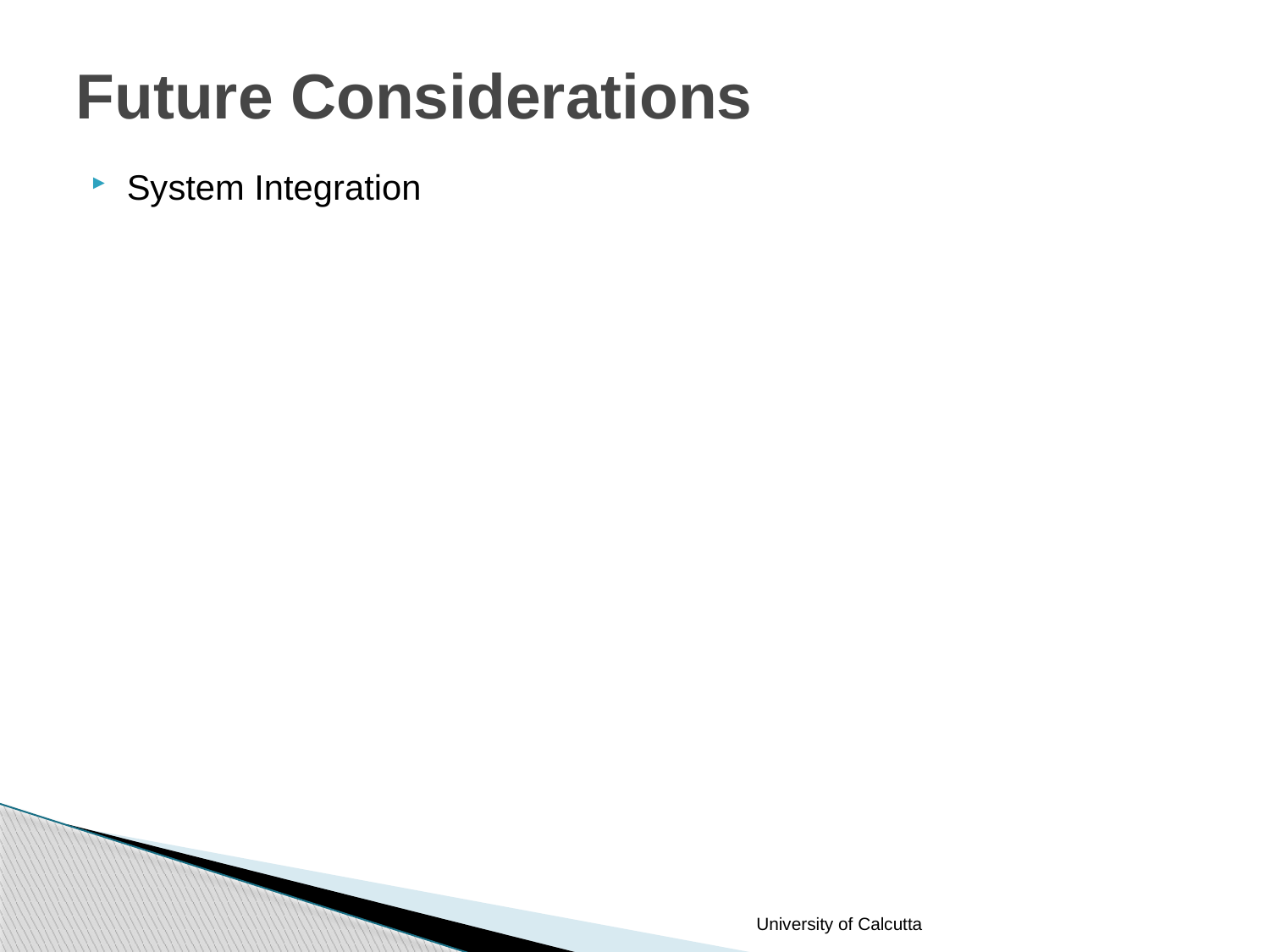

# Future Considerations
System Integration
University of Calcutta